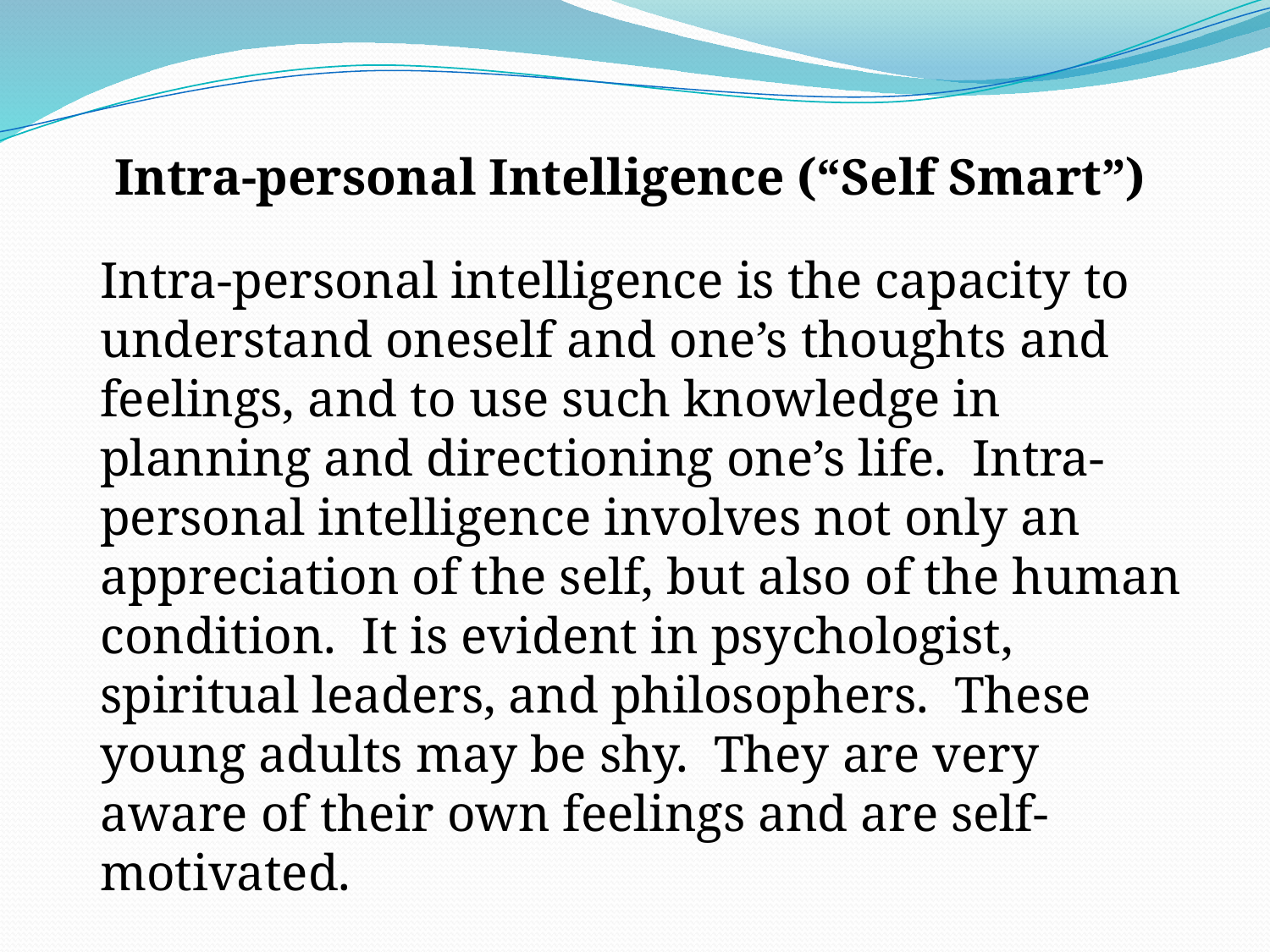

Intra-personal Intelligence (“Self Smart”)

	Intra-personal intelligence is the capacity to understand oneself and one’s thoughts and feelings, and to use such knowledge in planning and directioning one’s life.  Intra-personal intelligence involves not only an appreciation of the self, but also of the human condition.  It is evident in psychologist, spiritual leaders, and philosophers.  These young adults may be shy.  They are very aware of their own feelings and are self-motivated.